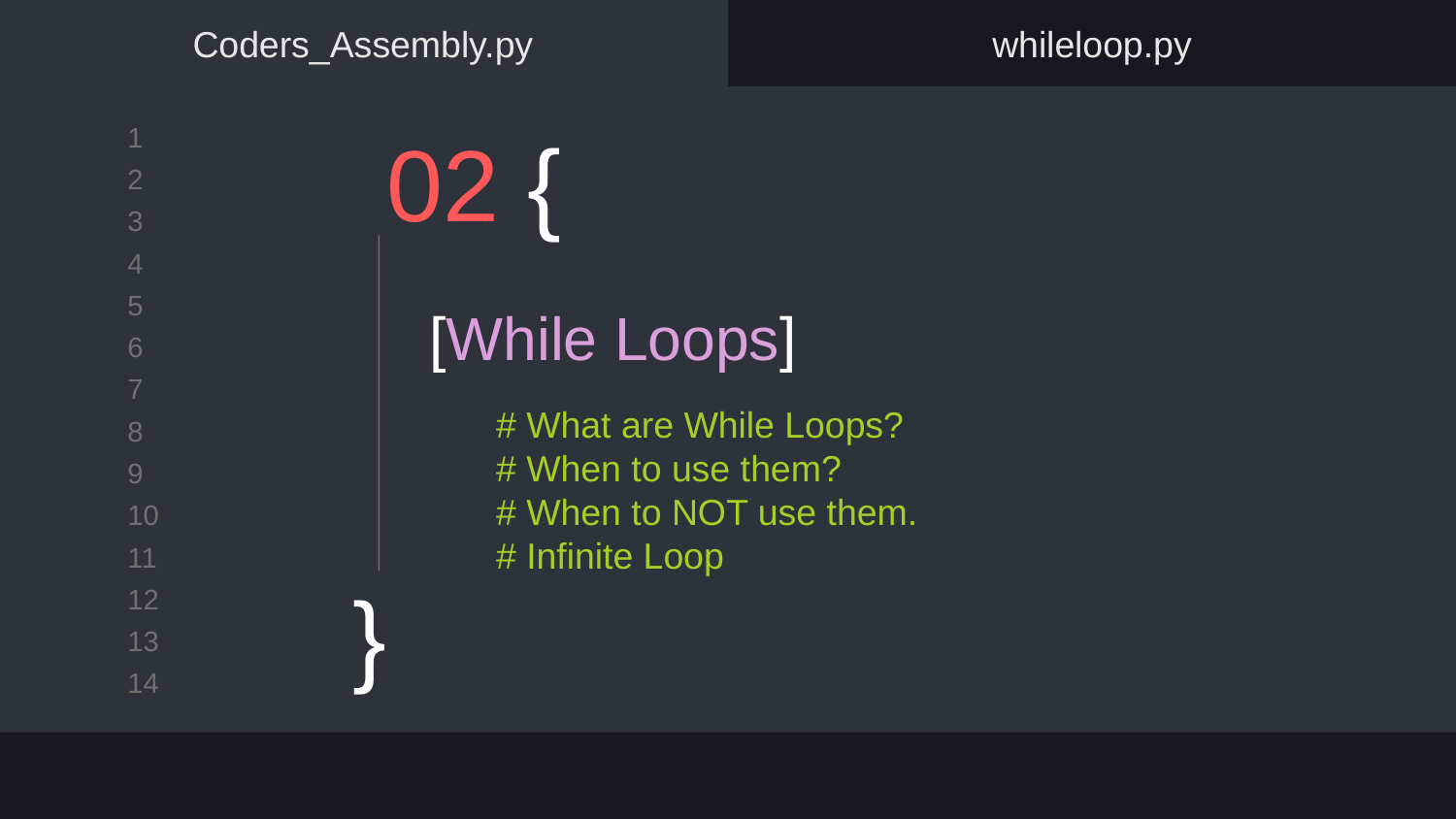

Coders_Assembly.py
whileloop.py
# 02 {
[While Loops]
# What are While Loops? # When to use them?
# When to NOT use them.
# Infinite Loop
}